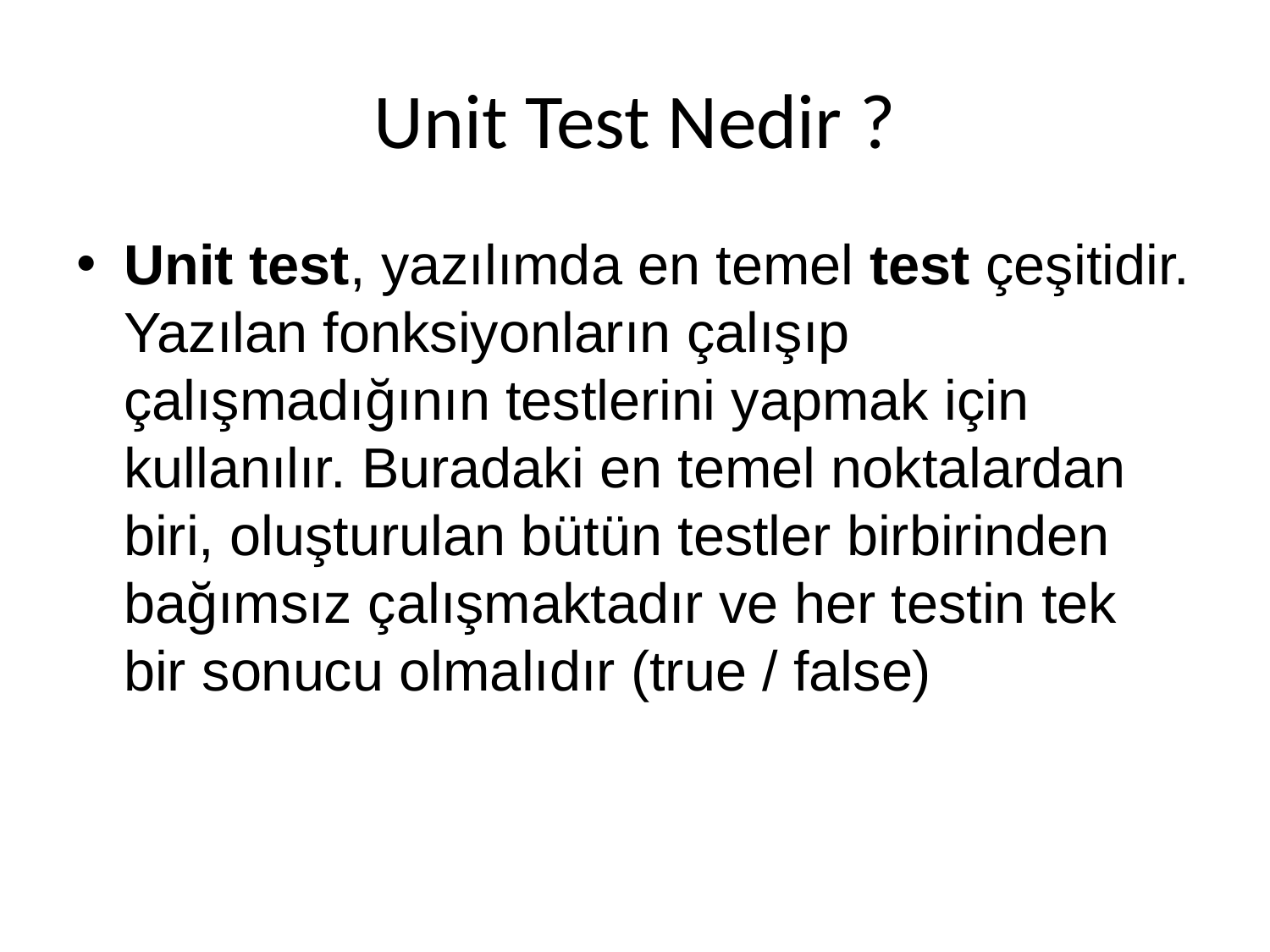

# Unit Test Nedir ?
Unit test, yazılımda en temel test çeşitidir. Yazılan fonksiyonların çalışıp çalışmadığının testlerini yapmak için kullanılır. Buradaki en temel noktalardan biri, oluşturulan bütün testler birbirinden bağımsız çalışmaktadır ve her testin tek bir sonucu olmalıdır (true / false)